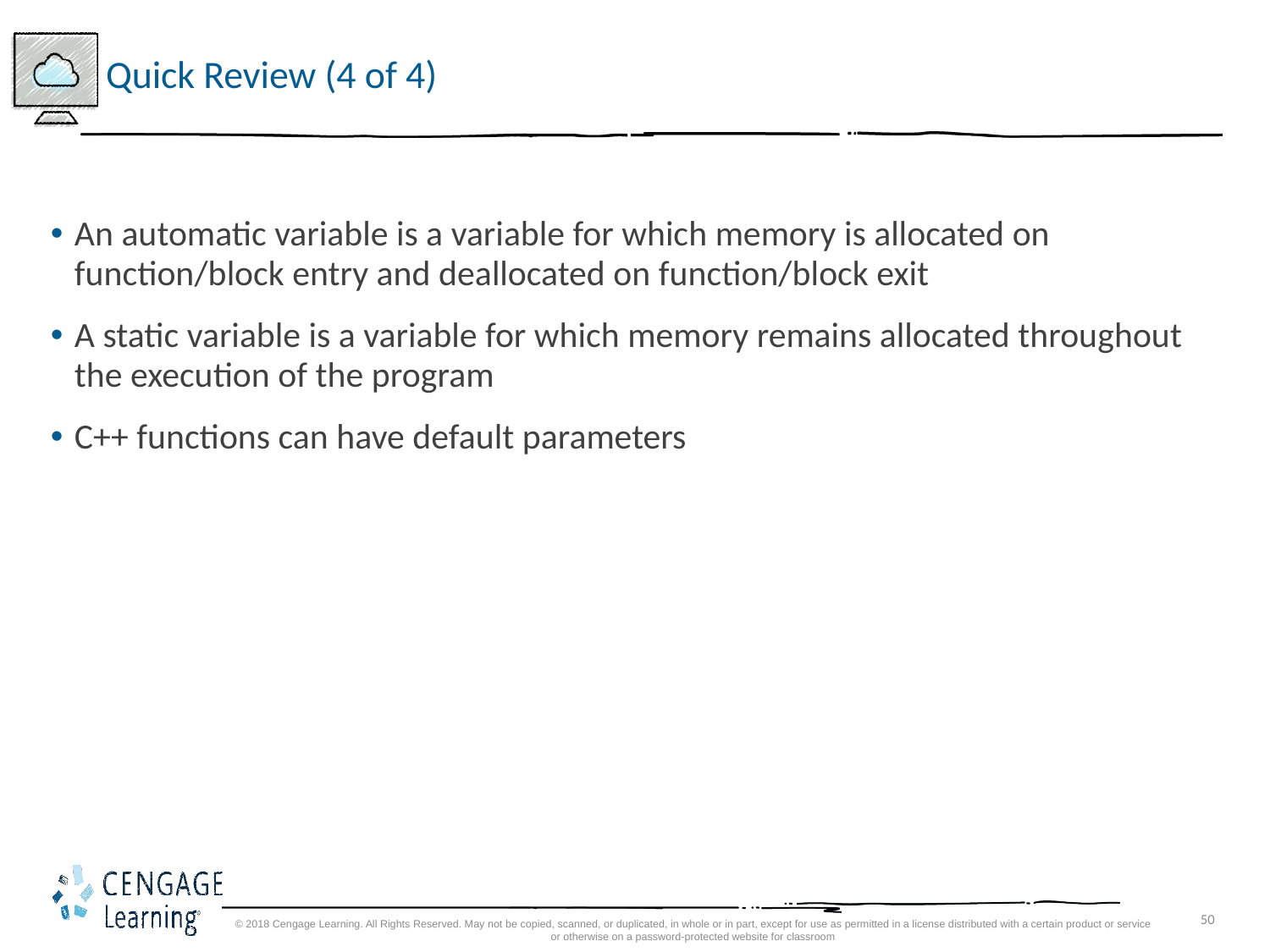

# Quick Review (4 of 4)
An automatic variable is a variable for which memory is allocated on function/block entry and deallocated on function/block exit
A static variable is a variable for which memory remains allocated throughout the execution of the program
C++ functions can have default parameters
© 2018 Cengage Learning. All Rights Reserved. May not be copied, scanned, or duplicated, in whole or in part, except for use as permitted in a license distributed with a certain product or service or otherwise on a password-protected website for classroom